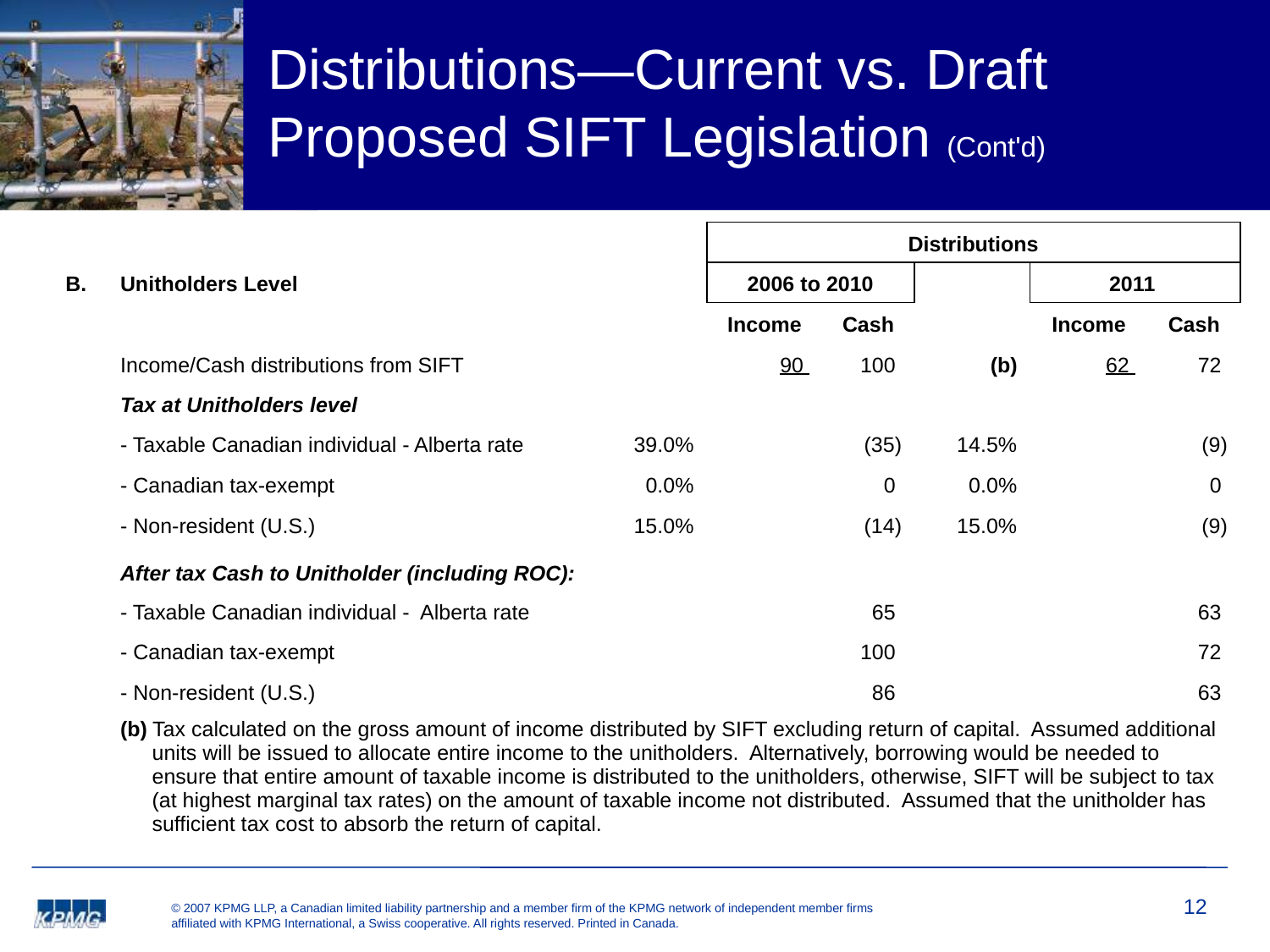

# Distributions—Current vs. Draft Proposed SIFT Legislation (Cont'd)
|  |  |  |  | Distributions |  |  |  |  |
| --- | --- | --- | --- | --- | --- | --- | --- | --- |
| B. | Unitholders Level |  |  | 2006 to 2010 |  |  | 2011 |  |
|  |  |  |  | Income | Cash |  | Income | Cash |
|  | Income/Cash distributions from SIFT |  |  | 90 | 100 | (b) | 62 | 72 |
|  | Tax at Unitholders level |  |  |  |  |  |  |  |
|  | - Taxable Canadian individual - Alberta rate | 39.0% |  |  | (35) | 14.5% |  | (9) |
|  | - Canadian tax-exempt | 0.0% |  |  | 0 | 0.0% |  | 0 |
|  | - Non-resident (U.S.) | 15.0% |  |  | (14) | 15.0% |  | (9) |
|  | After tax Cash to Unitholder (including ROC): |  |  |  |  |  |  |  |
|  | - Taxable Canadian individual - Alberta rate |  |  |  | 65 |  |  | 63 |
|  | - Canadian tax-exempt |  |  |  | 100 |  |  | 72 |
|  | - Non-resident (U.S.) |  |  |  | 86 |  |  | 63 |
|  | (b) Tax calculated on the gross amount of income distributed by SIFT excluding return of capital. Assumed additional units will be issued to allocate entire income to the unitholders. Alternatively, borrowing would be needed to ensure that entire amount of taxable income is distributed to the unitholders, otherwise, SIFT will be subject to tax (at highest marginal tax rates) on the amount of taxable income not distributed. Assumed that the unitholder has sufficient tax cost to absorb the return of capital. |  |  |  |  |  |  |  |